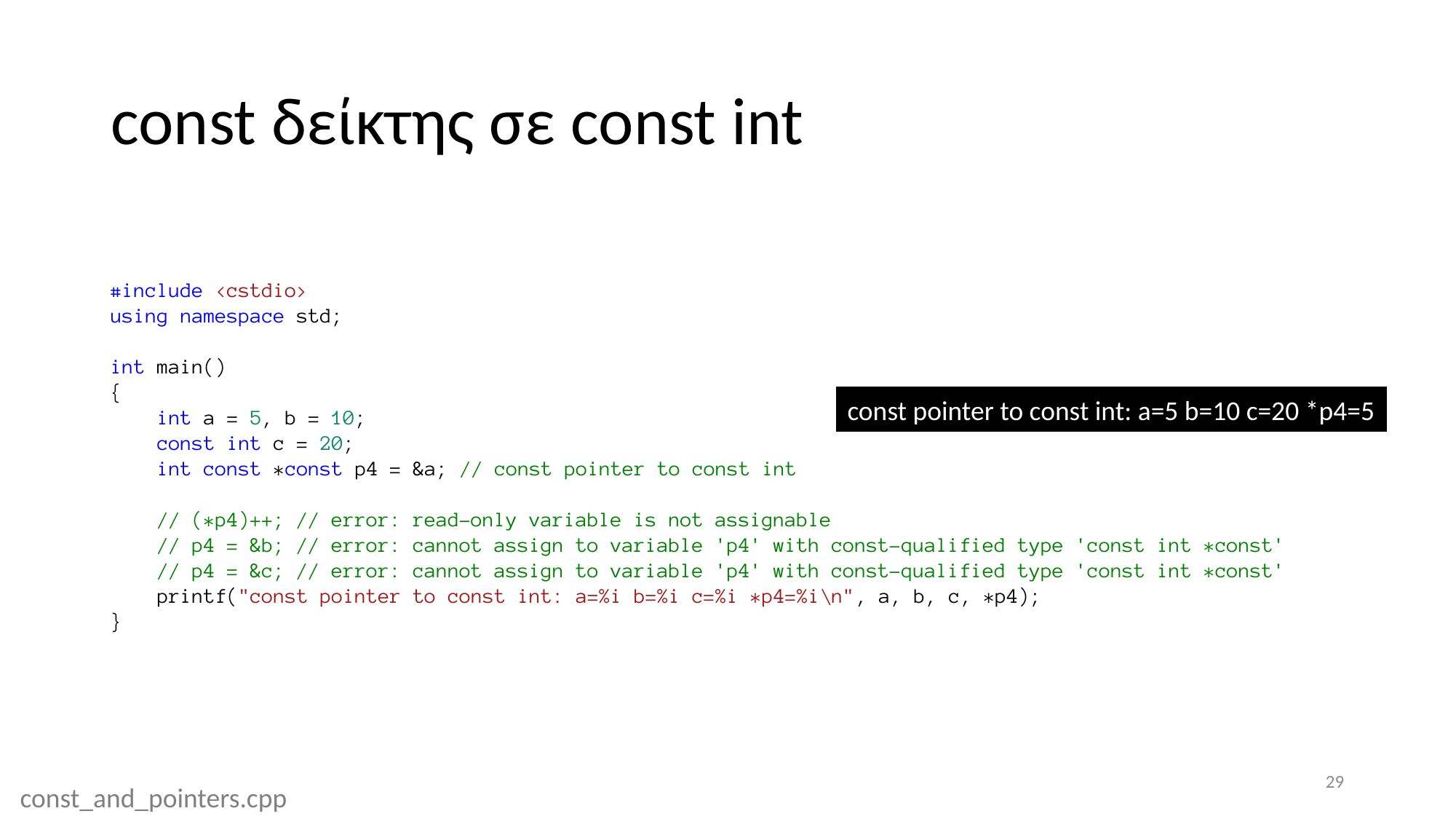

# const δείκτης σε const int
#include <cstdio>
using namespace std;
int main()
{
    int a = 5, b = 10;
    const int c = 20;
    int const *const p4 = &a; // const pointer to const int
    // (*p4)++; // error: read-only variable is not assignable
    // p4 = &b; // error: cannot assign to variable 'p4' with const-qualified type 'const int *const'
    // p4 = &c; // error: cannot assign to variable 'p4' with const-qualified type 'const int *const'
    printf("const pointer to const int: a=%i b=%i c=%i *p4=%i\n", a, b, c, *p4);
}
const pointer to const int: a=5 b=10 c=20 *p4=5
29
const_and_pointers.cpp